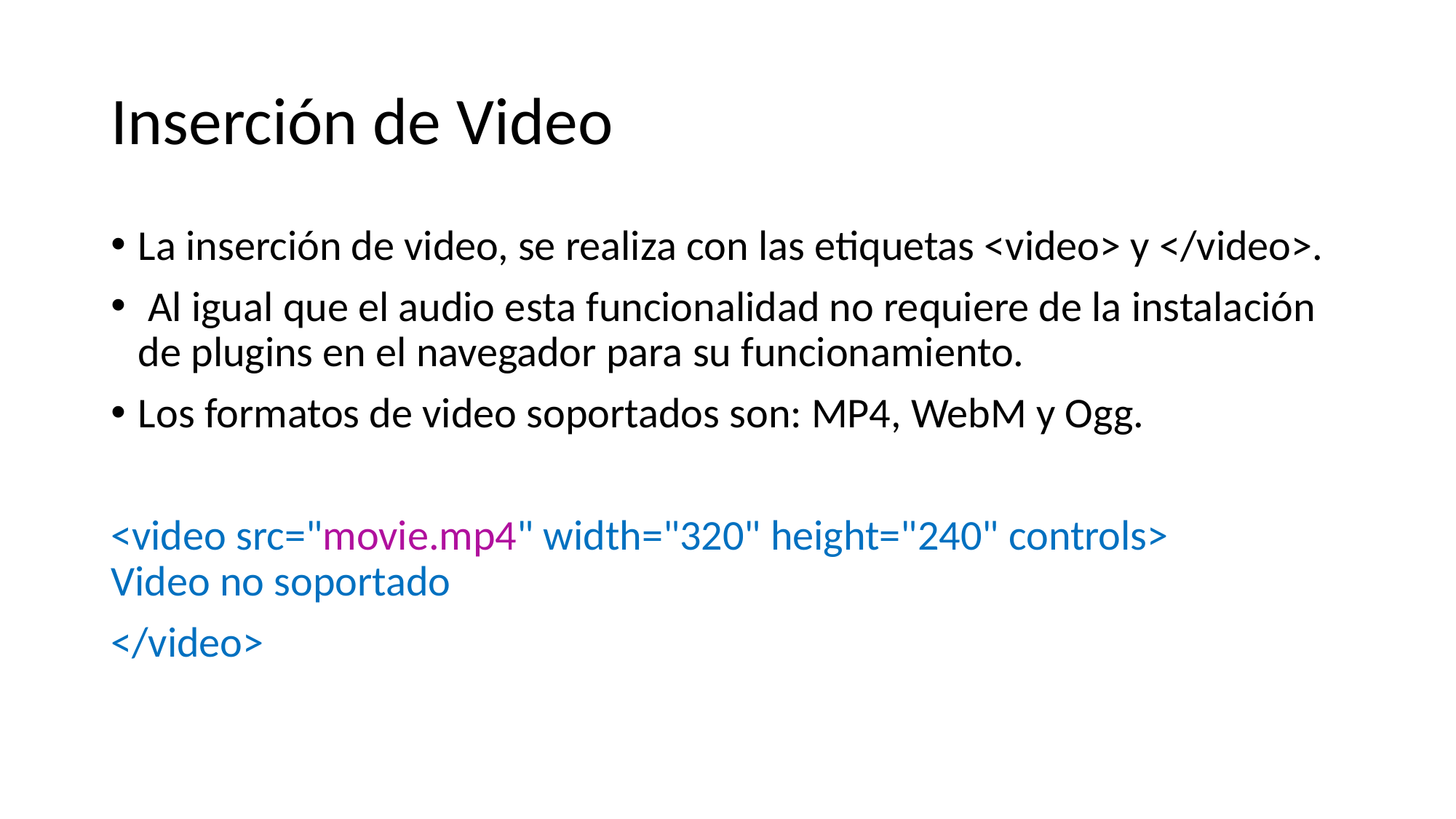

# Inserción de Video
La inserción de video, se realiza con las etiquetas <video> y </video>.
 Al igual que el audio esta funcionalidad no requiere de la instalación de plugins en el navegador para su funcionamiento.
Los formatos de video soportados son: MP4, WebM y Ogg.

<video src="movie.mp4" width="320" height="240" controls>         Video no soportado
</video>